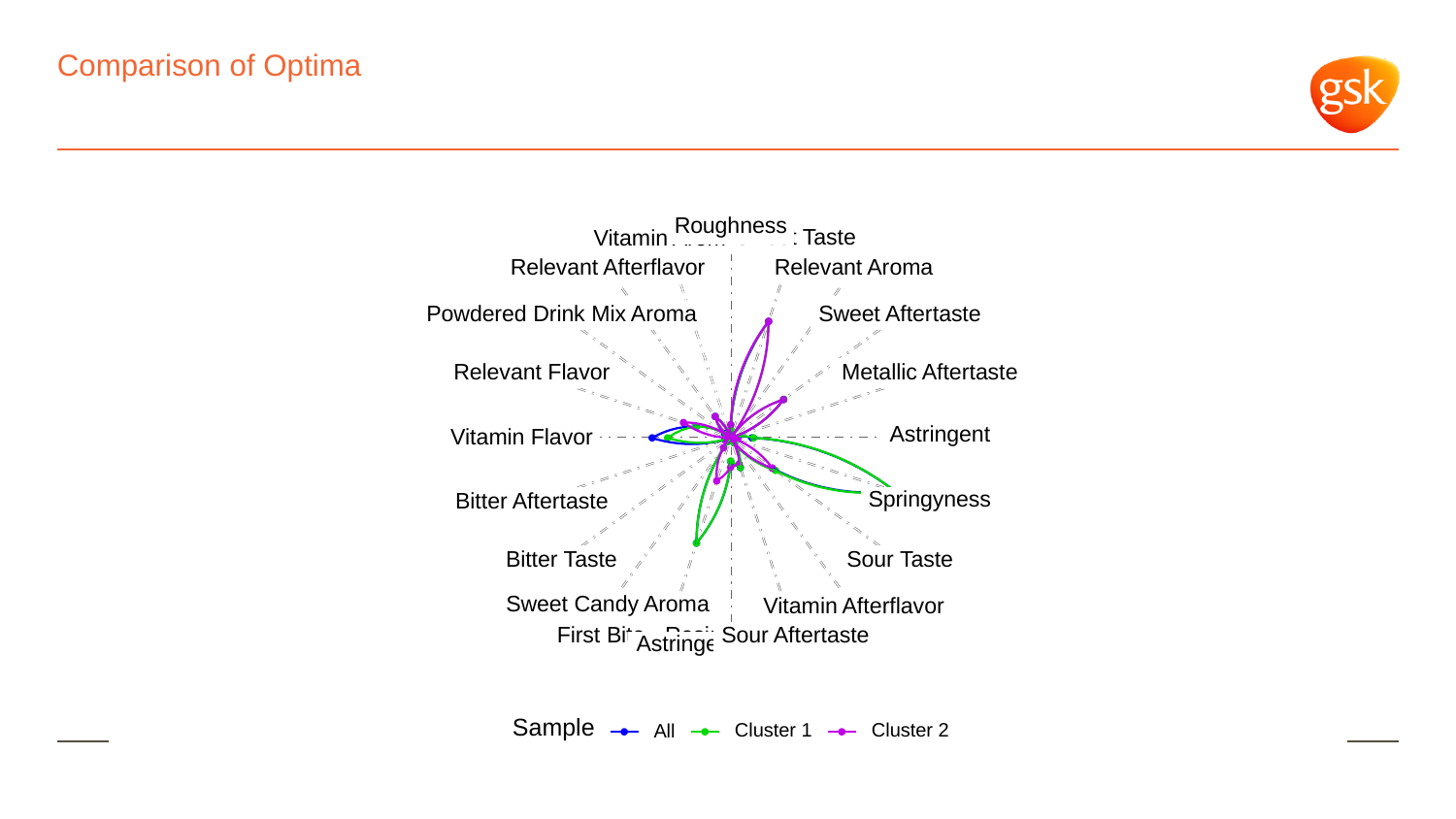

# Comparison of Optima

Roughness

Sweet Taste
Vitamin Aroma

Relevant Afterflavor
Relevant Aroma

Sweet Aftertaste
Powdered Drink Mix Aroma

Metallic Aftertaste
Relevant Flavor

Astringent

Vitamin Flavor

Springyness
Bitter Aftertaste

Sour Taste
Bitter Taste

Sweet Candy Aroma
Vitamin Afterflavor

Sour Aftertaste
First Bite - Resistance

Astringent Afterfeel

Sample
Cluster 1
Cluster 2
All